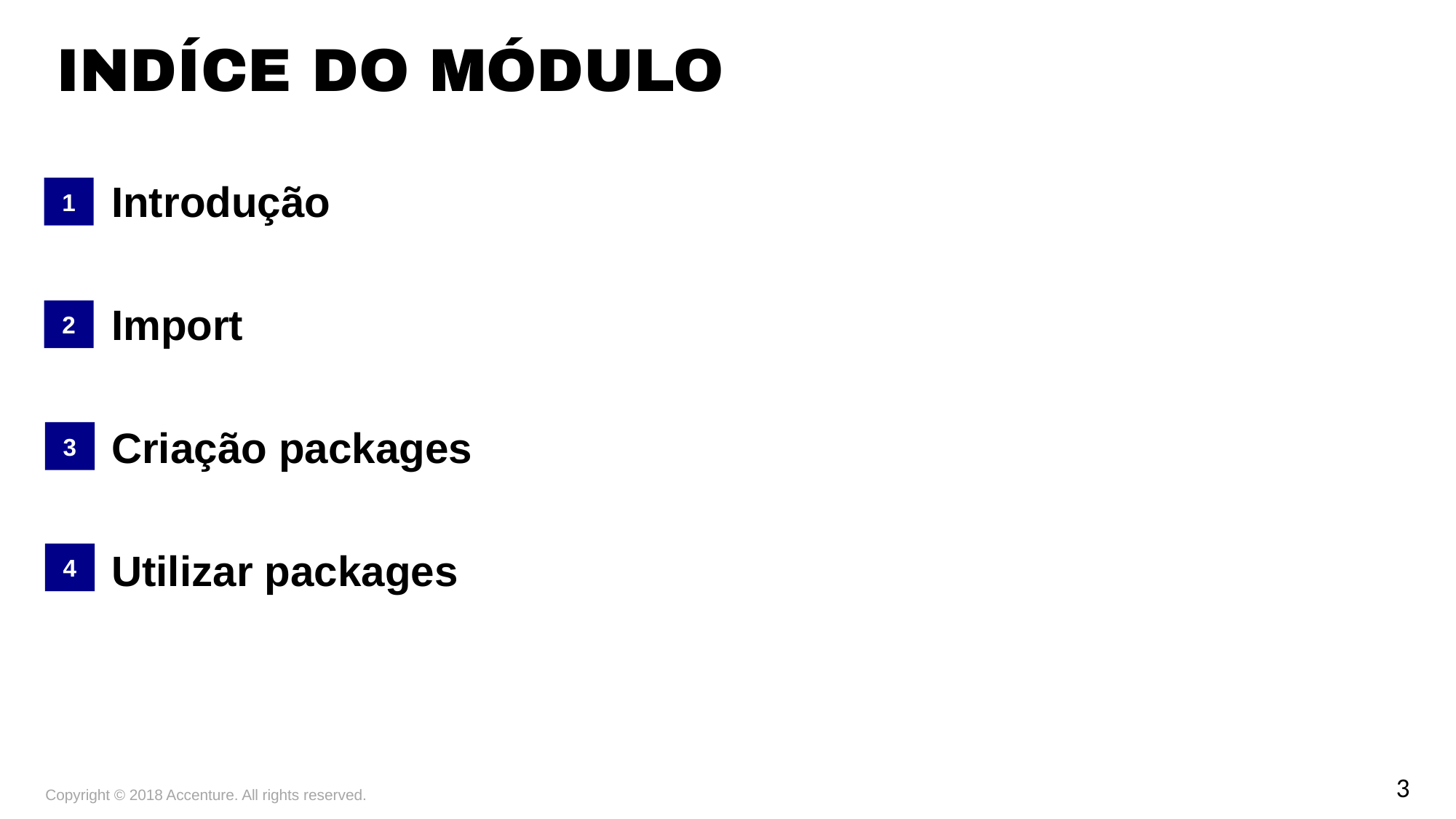

Indíce do módulo
1

Introdução

Import

Criação packages

Utilizar packages

2
3
4
Copyright © 2018 Accenture. All rights reserved.
3